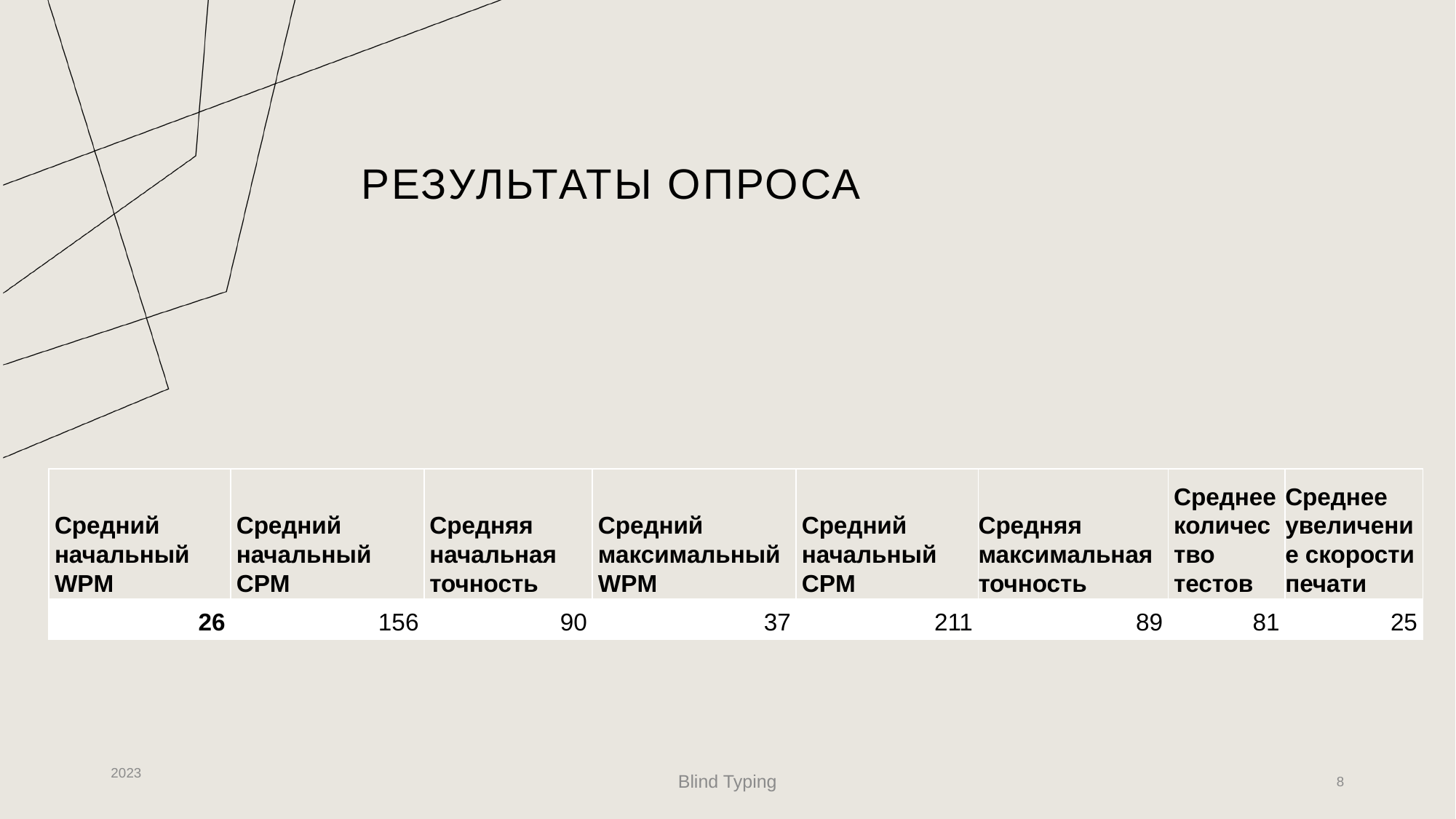

# Результаты опроса
| Средний начальный WPM | Средний начальный CPM | Средняя начальная точность | Средний максимальный WPM | Средний начальный CPM | Средняя максимальная точность | Среднее количество тестов | Среднее увеличение скорости печати |
| --- | --- | --- | --- | --- | --- | --- | --- |
| 26 | 156 | 90 | 37 | 211 | 89 | 81 | 25 |
2023

Blind Typing
8